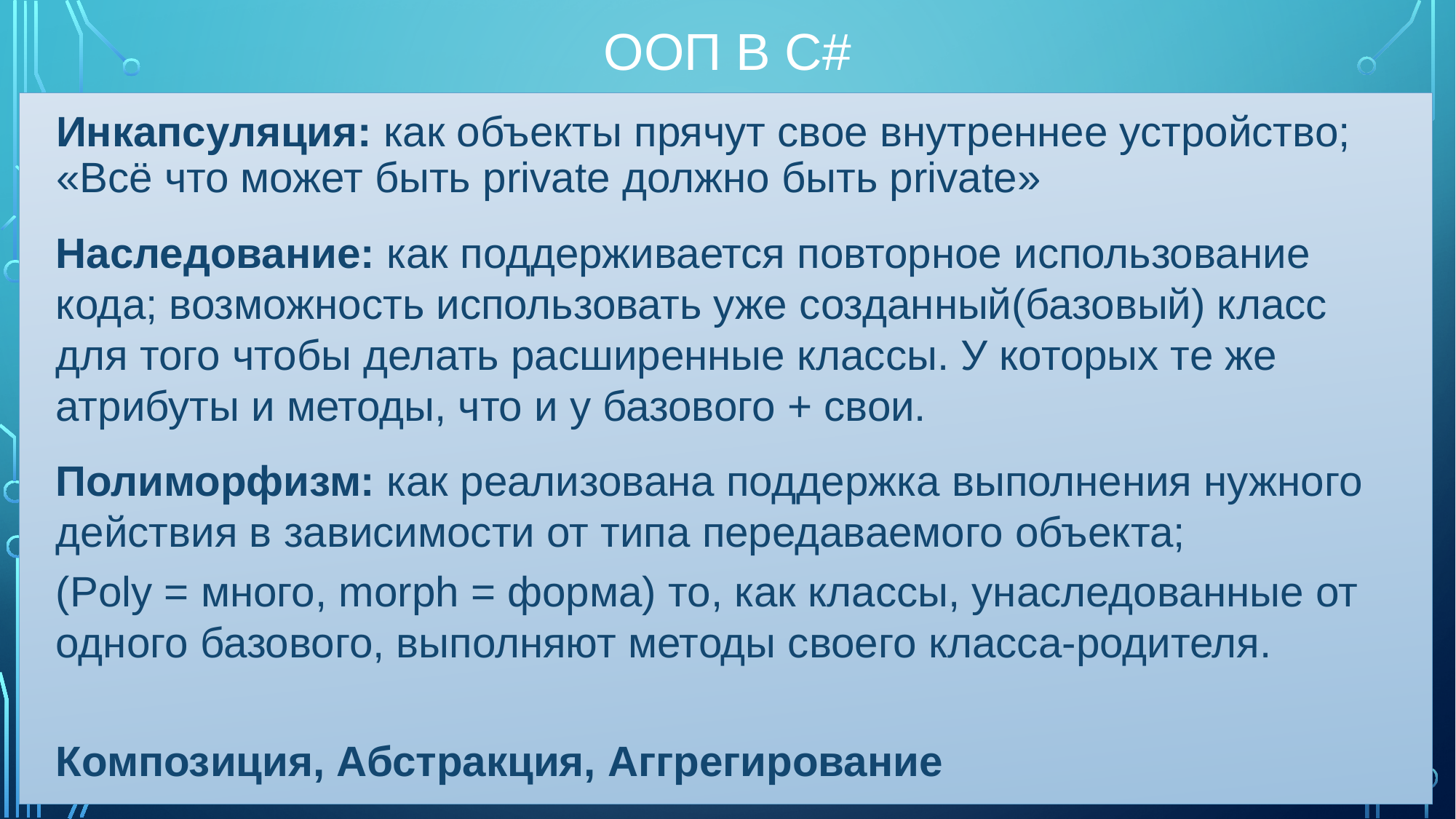

# ООП в C#

Инкапсуляция:	как объекты прячут свое внутреннее устройство; «Всё что может быть private должно быть private»

Наследование: как поддерживается повторное использование кода; возможность использовать уже созданный(базовый) класс для того чтобы делать расширенные классы. У которых те же атрибуты и методы, что и у базового + свои.
Полиморфизм: как реализована поддержка выполнения нужного действия в зависимости от типа передаваемого объекта;
(Poly = много, morph = форма) то, как классы, унаследованные от одного базового, выполняют методы своего класса-родителя.

Композиция, Абстракция, Аггрегирование